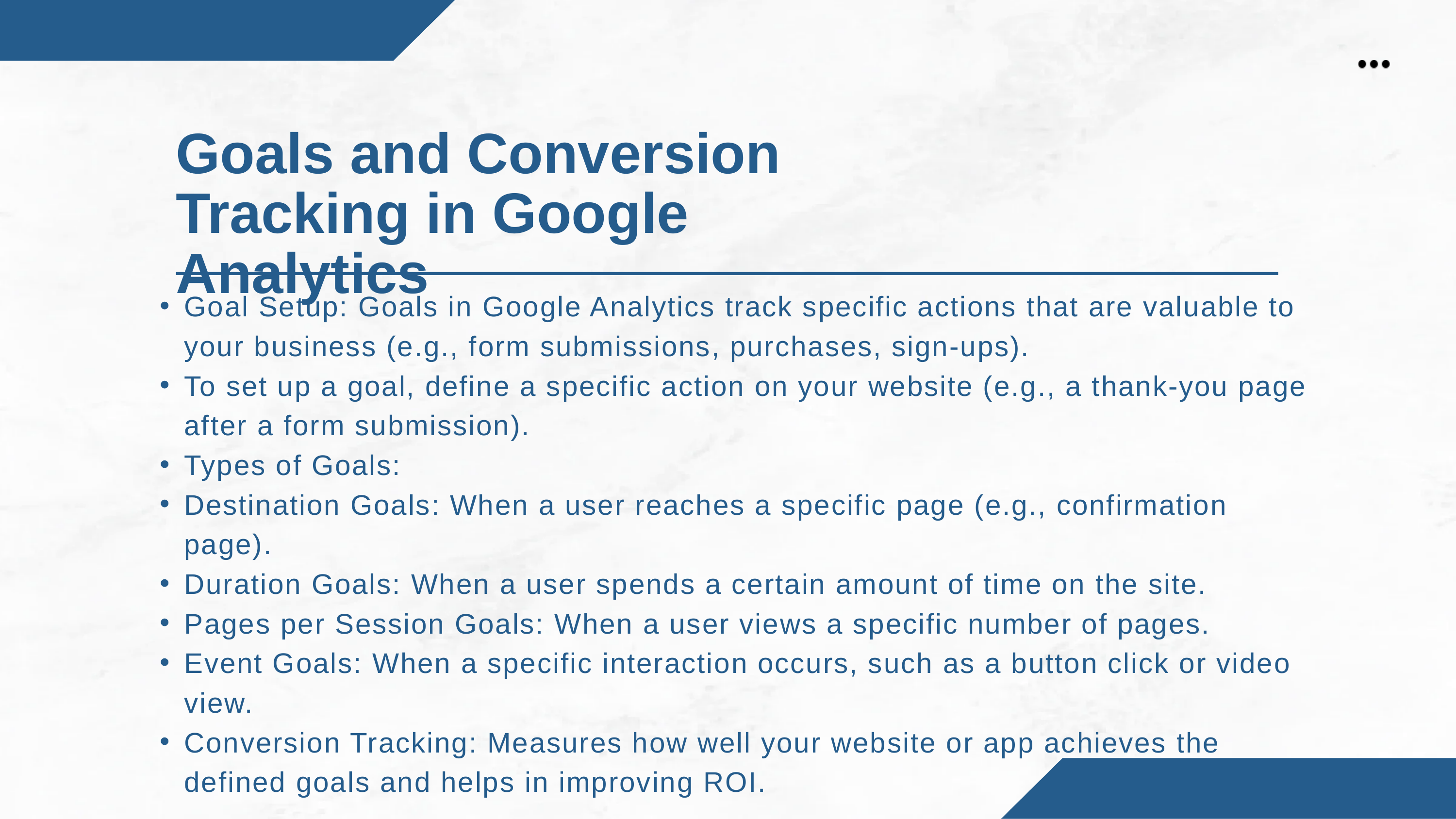

Goals and Conversion Tracking in Google Analytics

Goal Setup: Goals in Google Analytics track specific actions that are valuable to your business (e.g., form submissions, purchases, sign-ups).
To set up a goal, define a specific action on your website (e.g., a thank-you page after a form submission).
Types of Goals:
Destination Goals: When a user reaches a specific page (e.g., confirmation page).
Duration Goals: When a user spends a certain amount of time on the site.
Pages per Session Goals: When a user views a specific number of pages.
Event Goals: When a specific interaction occurs, such as a button click or video view.
Conversion Tracking: Measures how well your website or app achieves the defined goals and helps in improving ROI.